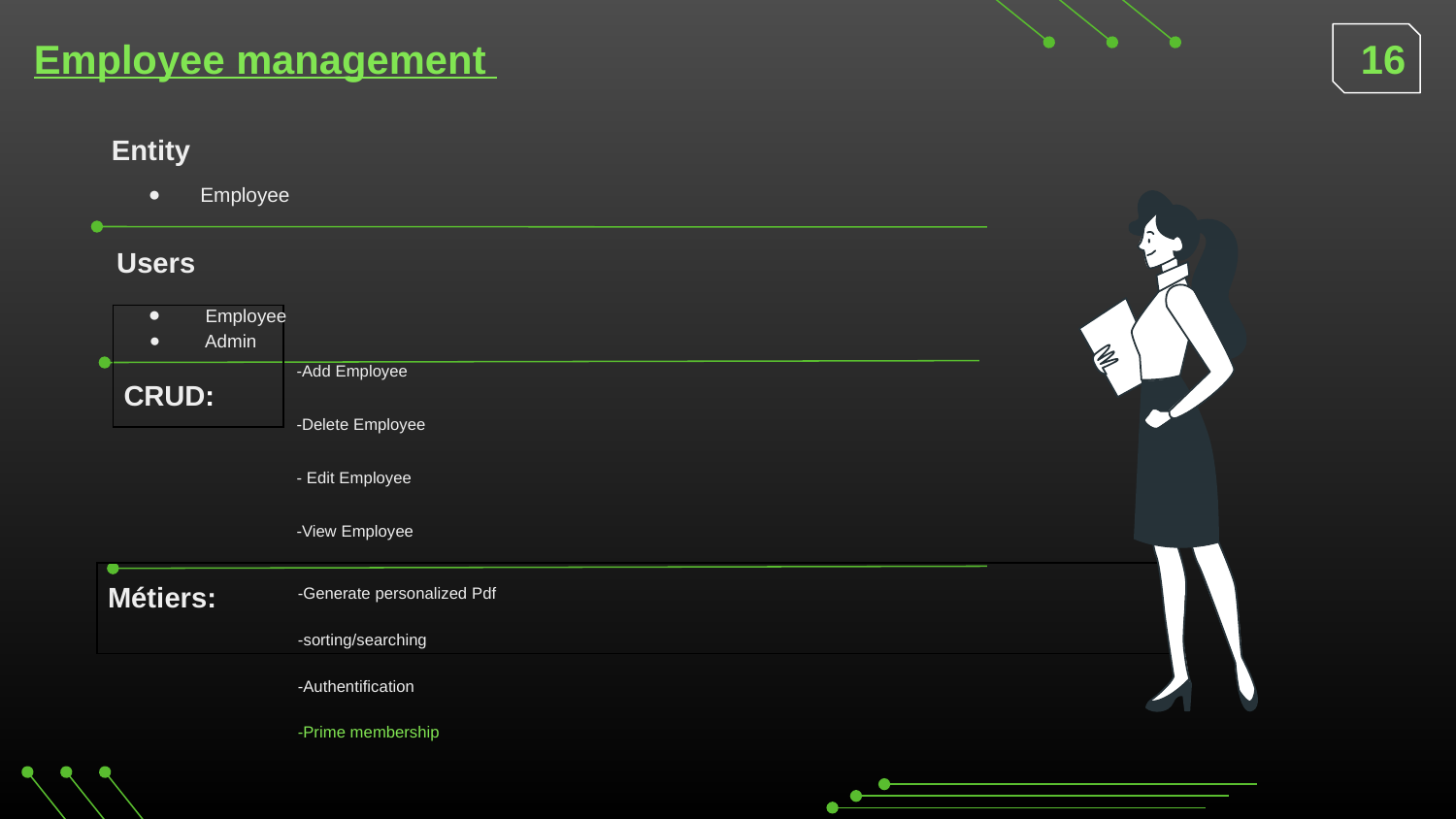

Employee management

16

Entity
 Employee

Users
  Employee
  Admin
| CRUD: |
| --- |
-Add Employee
-Delete Employee
- Edit Employee
-View Employee
| Métiers: |
| --- |
-Generate personalized Pdf
-sorting/searching
-Authentification
-Prime membership